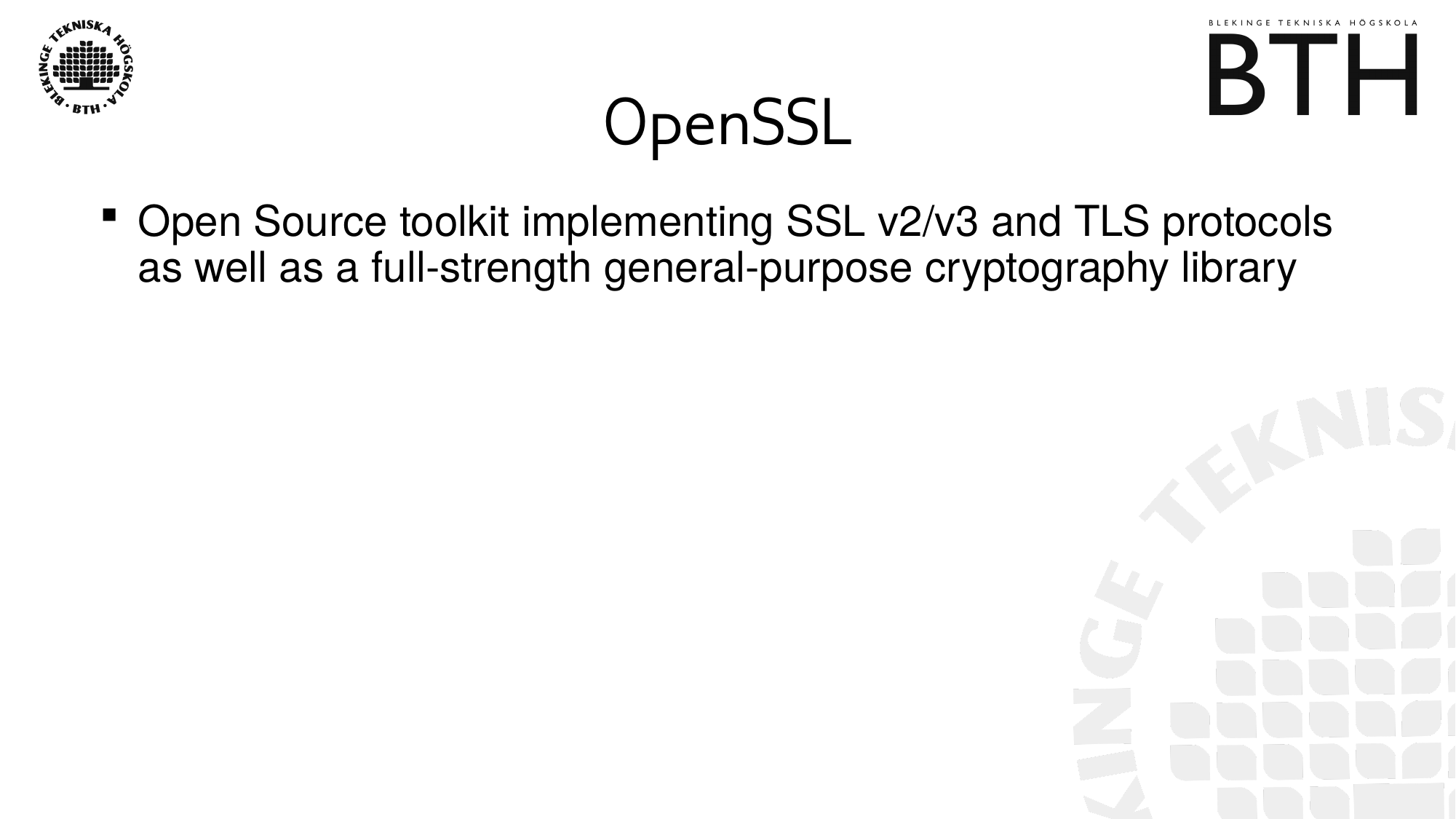

# OpenSSL
Open Source toolkit implementing SSL v2/v3 and TLS protocols as well as a full-strength general-purpose cryptography library